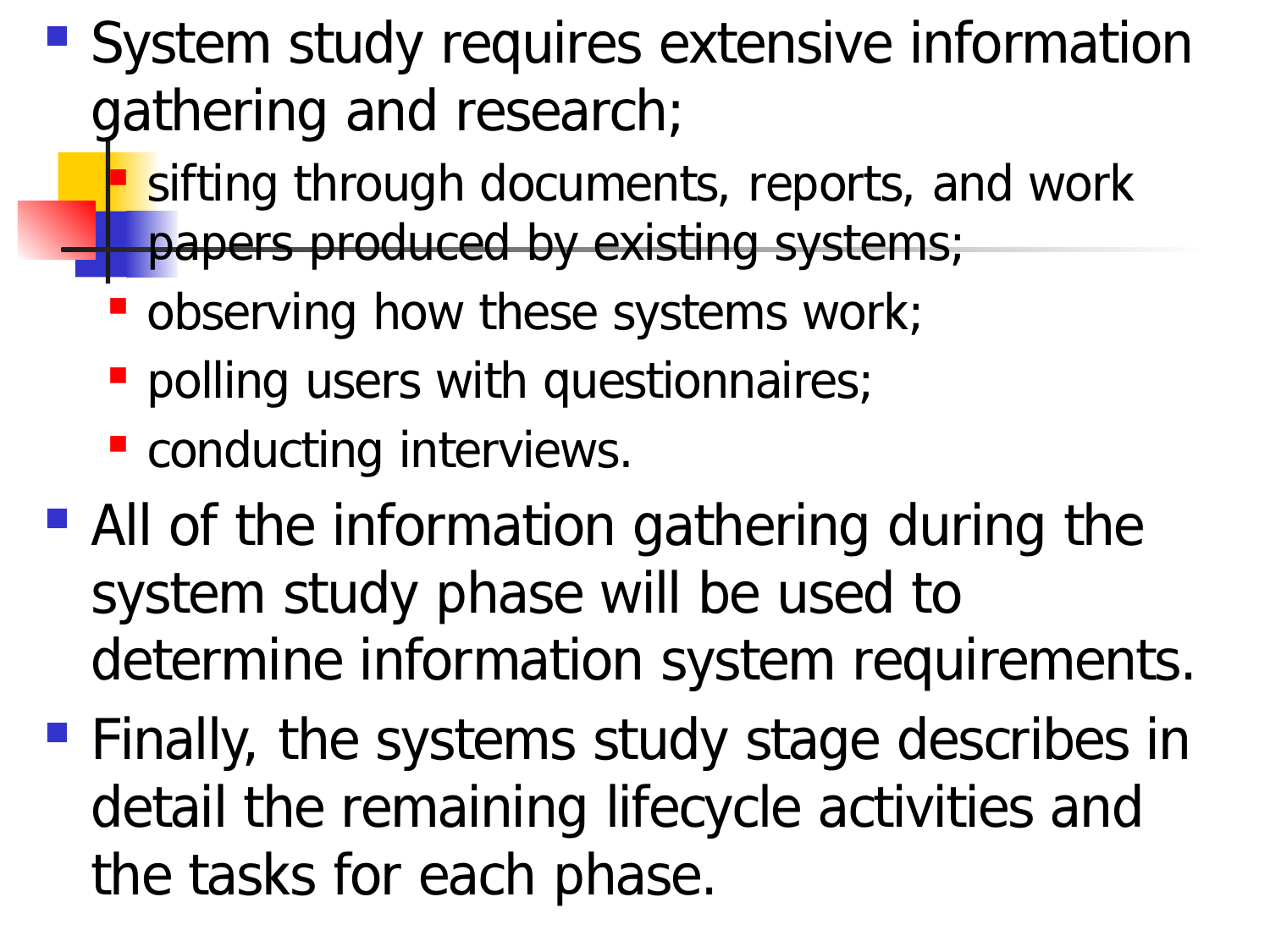

System study requires extensive information gathering and research;
sifting through documents, reports, and work papers produced by existing systems;
observing how these systems work;
polling users with questionnaires;
conducting interviews.
All of the information gathering during the system study phase will be used to determine information system requirements.
Finally, the systems study stage describes in detail the remaining lifecycle activities and the tasks for each phase.